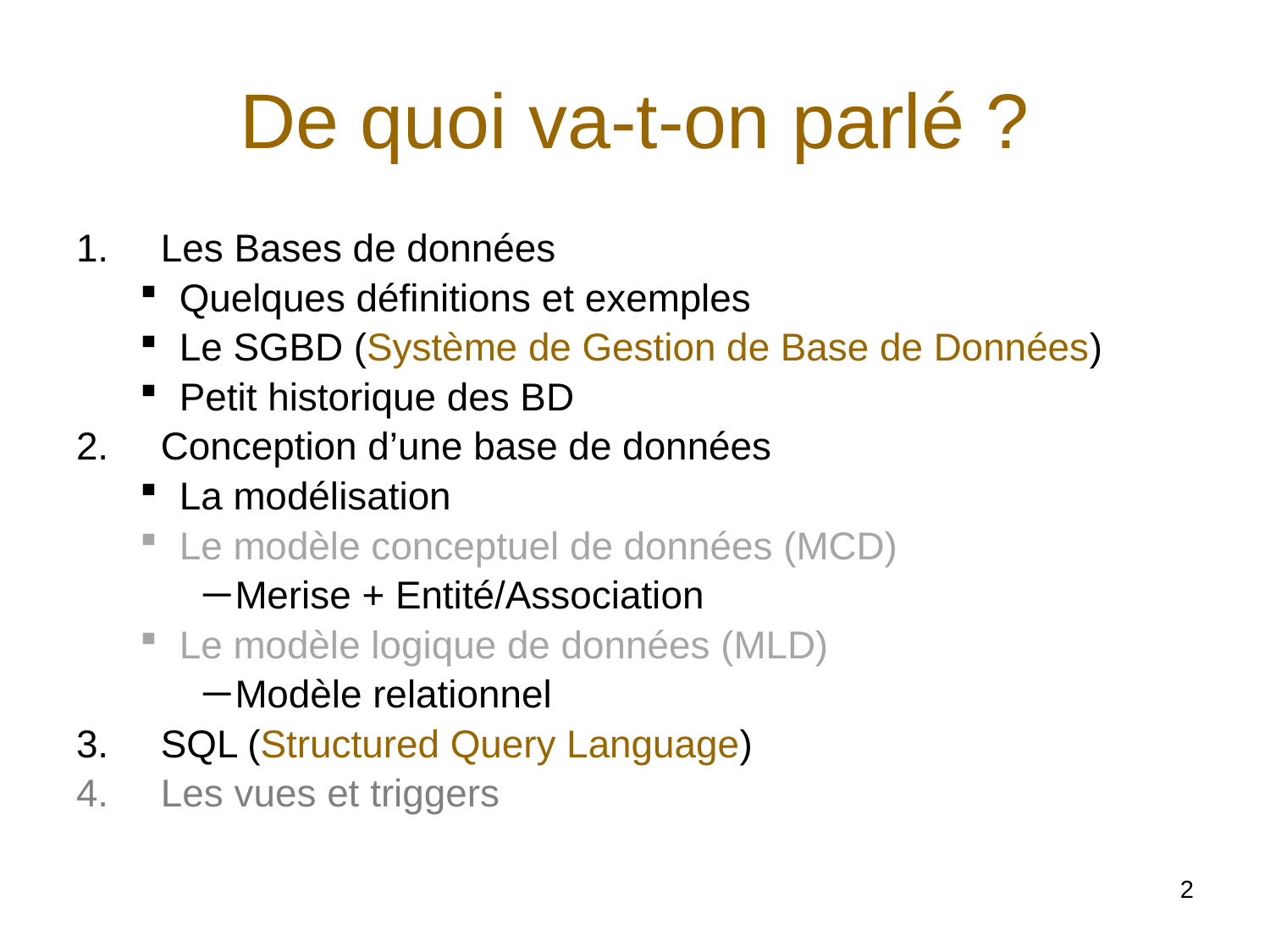

# De quoi va-t-on parlé ?
Les Bases de données
Quelques définitions et exemples
Le SGBD (Système de Gestion de Base de Données)
Petit historique des BD
Conception d’une base de données
La modélisation
Le modèle conceptuel de données (MCD)
Merise + Entité/Association
Le modèle logique de données (MLD)
Modèle relationnel
SQL (Structured Query Language)
Les vues et triggers
2